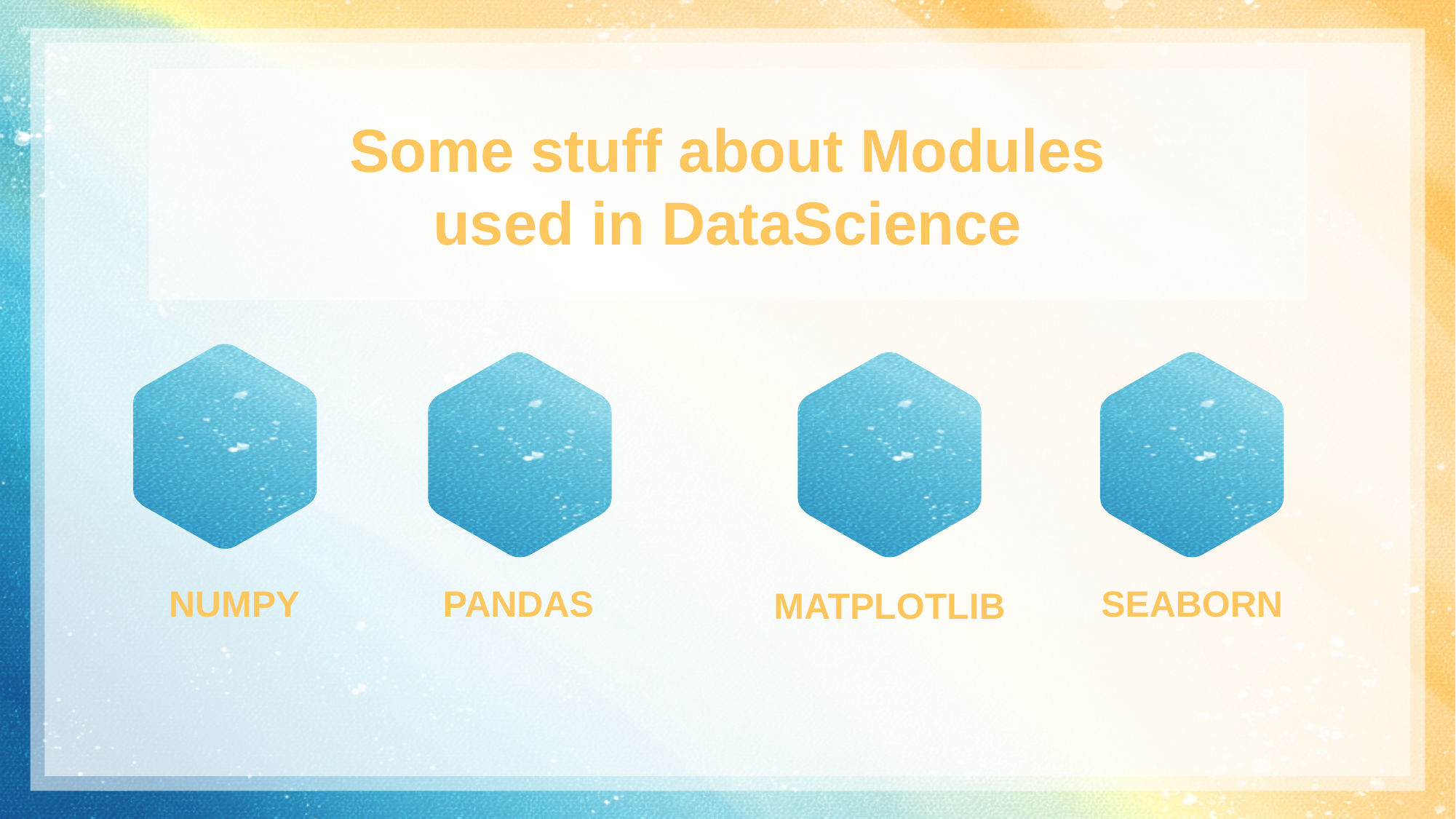

Some stuff about Modules
used in DataScience

NUMPY
PANDAS
SEABORN
MATPLOTLIB